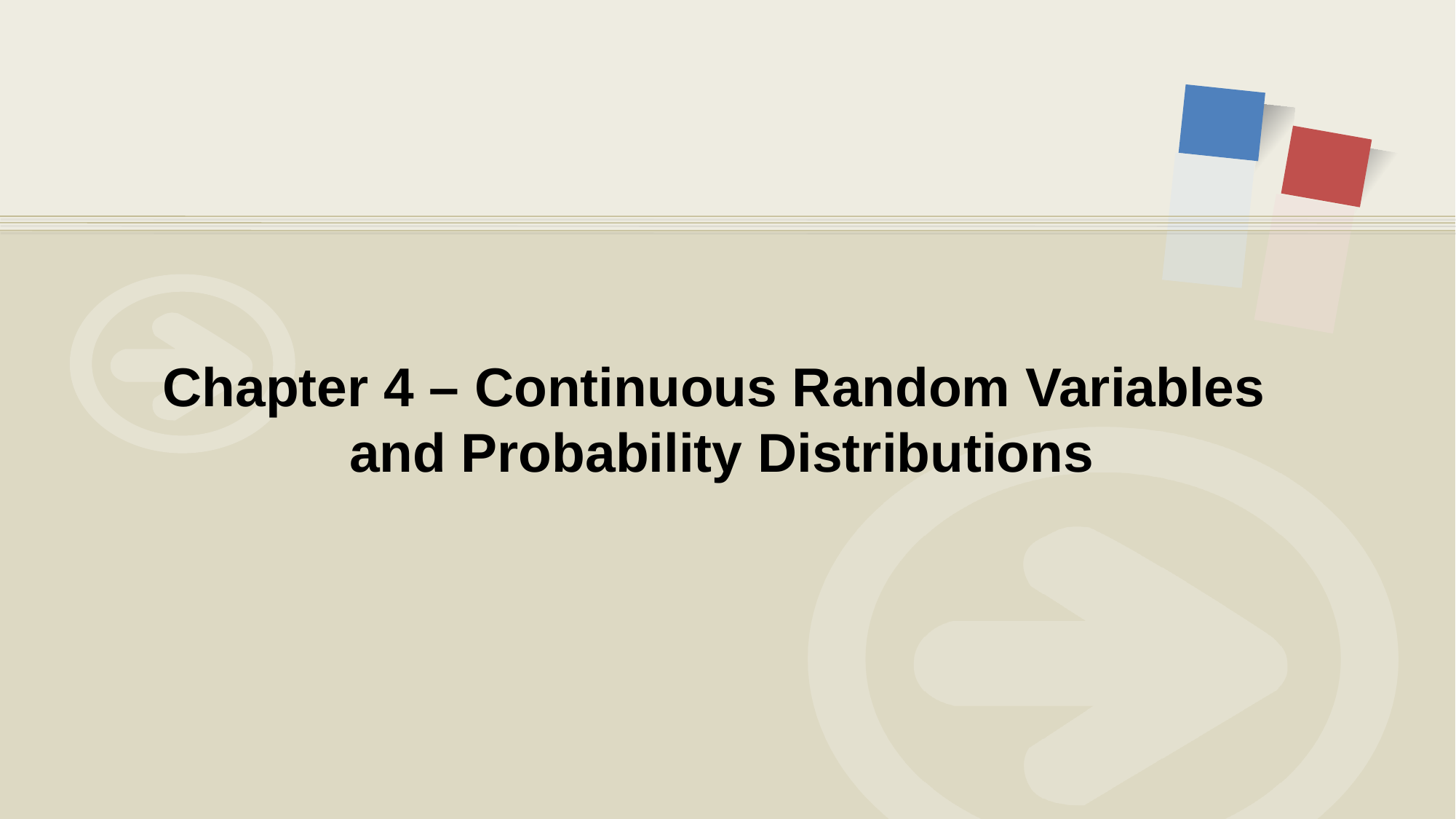

# Chapter 4 – Continuous Random Variables and Probability Distributions